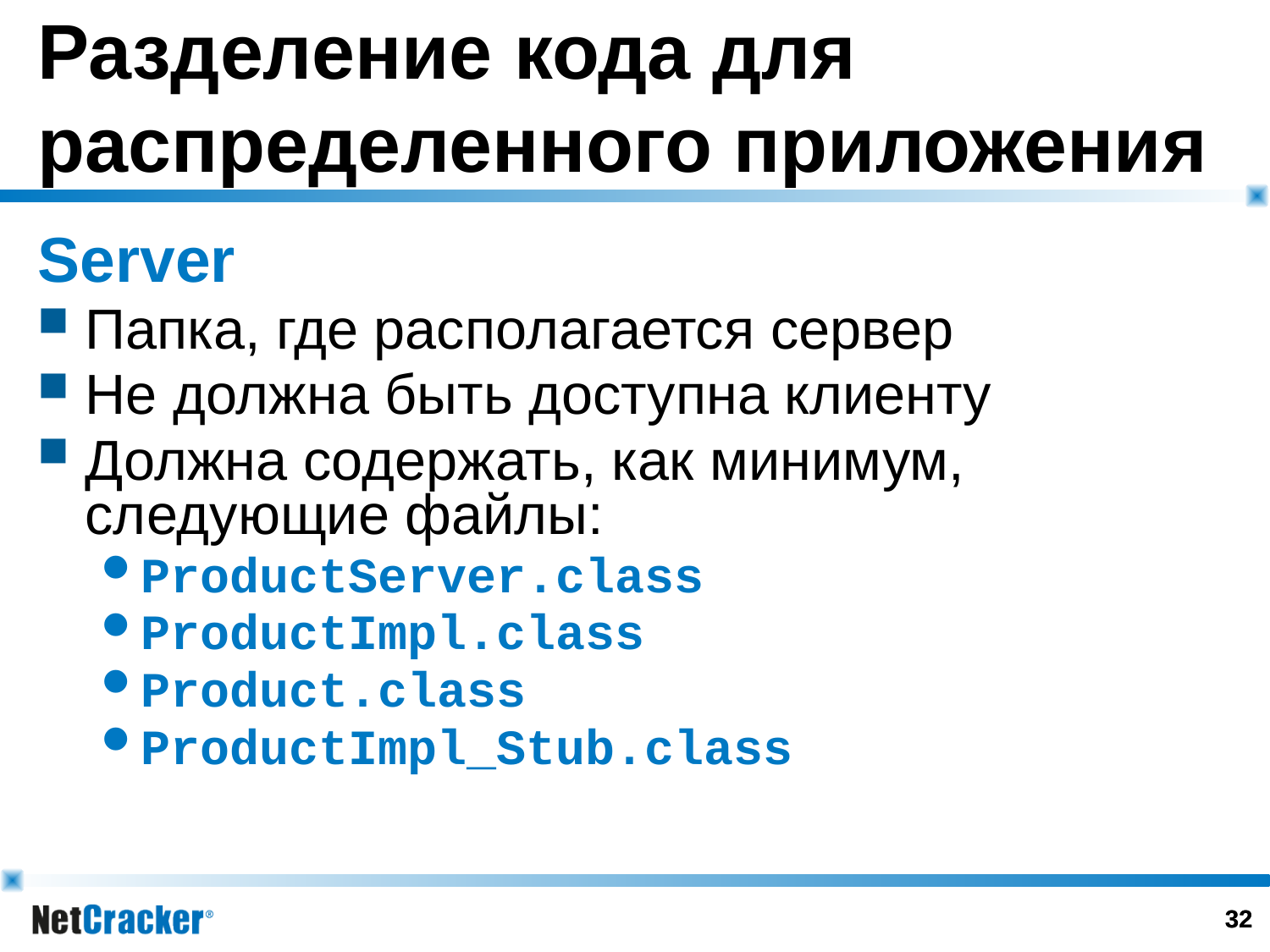

Разделение кода для распределенного приложения
Server
Папка, где располагается сервер
Не должна быть доступна клиенту
Должна содержать, как минимум, следующие файлы:
ProductServer.class
ProductImpl.class
Product.class
ProductImpl_Stub.class
32
32